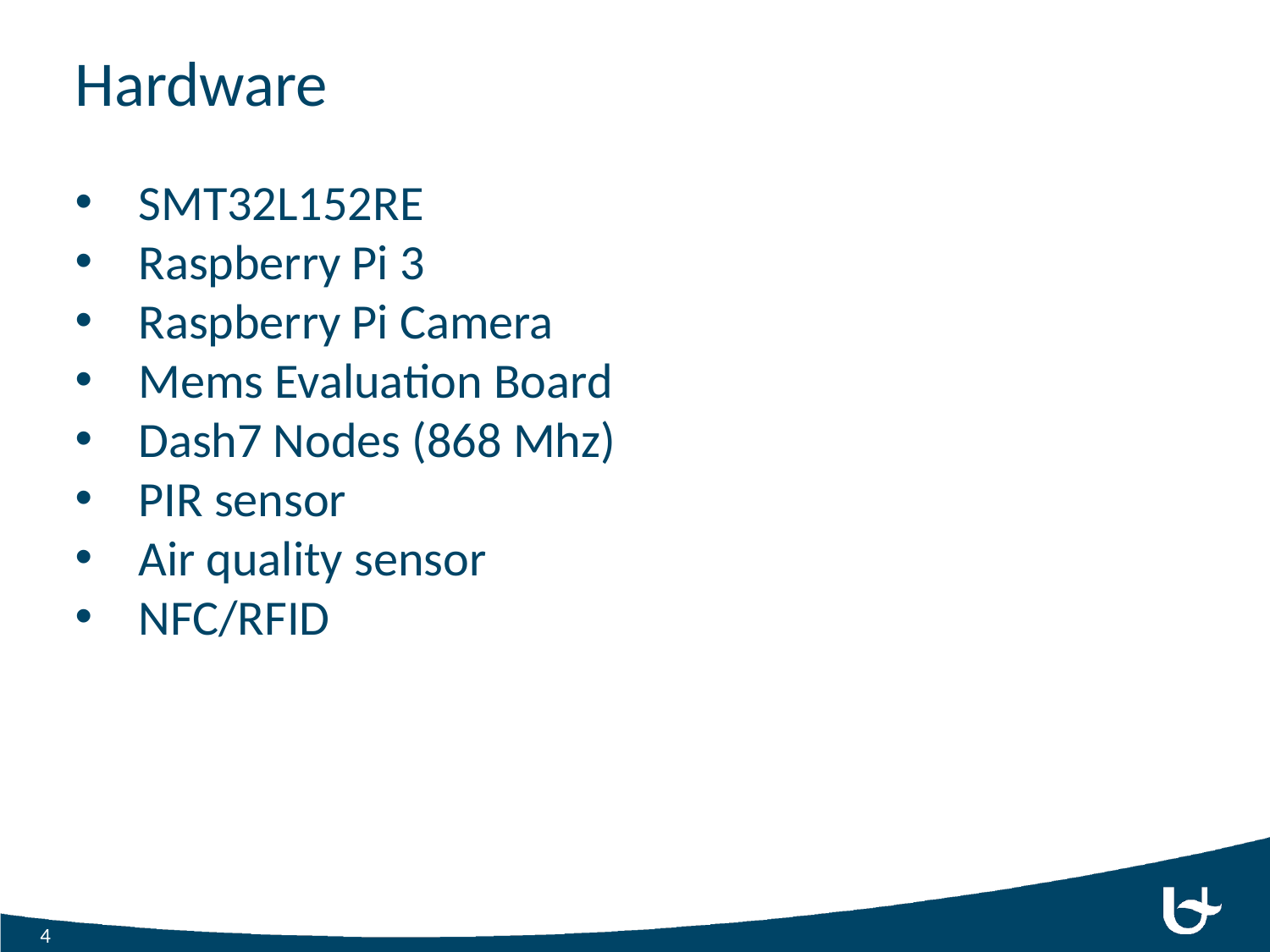

# Hardware
SMT32L152RE
Raspberry Pi 3
Raspberry Pi Camera
Mems Evaluation Board
Dash7 Nodes (868 Mhz)
PIR sensor
Air quality sensor
NFC/RFID

I2C
4